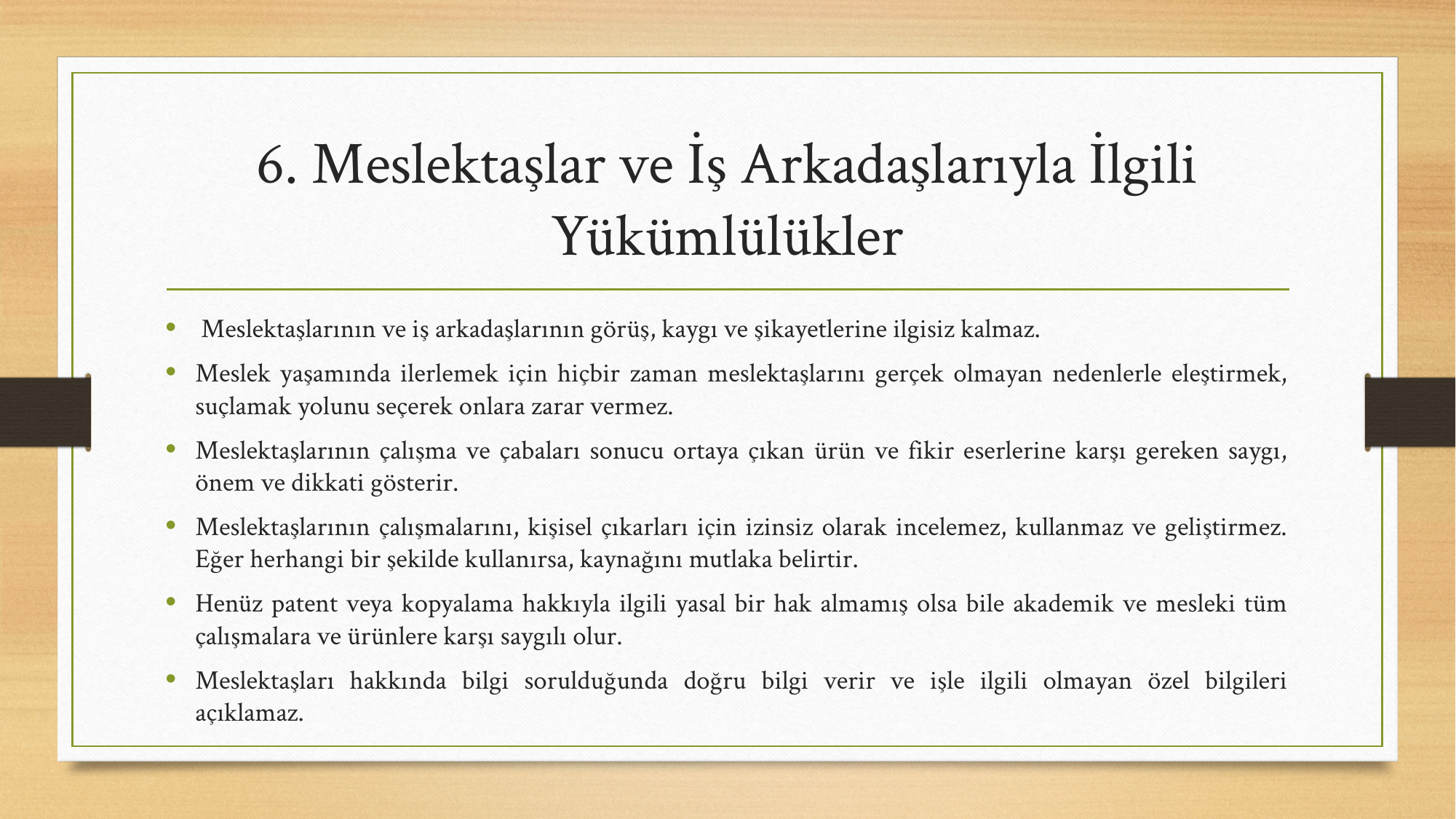

# 6. Meslektaşlar ve İş Arkadaşlarıyla İlgili Yükümlülükler
 Meslektaşlarının ve iş arkadaşlarının görüş, kaygı ve şikayetlerine ilgisiz kalmaz.
Meslek yaşamında ilerlemek için hiçbir zaman meslektaşlarını gerçek olmayan nedenlerle eleştirmek, suçlamak yolunu seçerek onlara zarar vermez.
Meslektaşlarının çalışma ve çabaları sonucu ortaya çıkan ürün ve fikir eserlerine karşı gereken saygı, önem ve dikkati gösterir.
Meslektaşlarının çalışmalarını, kişisel çıkarları için izinsiz olarak incelemez, kullanmaz ve geliştirmez. Eğer herhangi bir şekilde kullanırsa, kaynağını mutlaka belirtir.
Henüz patent veya kopyalama hakkıyla ilgili yasal bir hak almamış olsa bile akademik ve mesleki tüm çalışmalara ve ürünlere karşı saygılı olur.
Meslektaşları hakkında bilgi sorulduğunda doğru bilgi verir ve işle ilgili olmayan özel bilgileri açıklamaz.